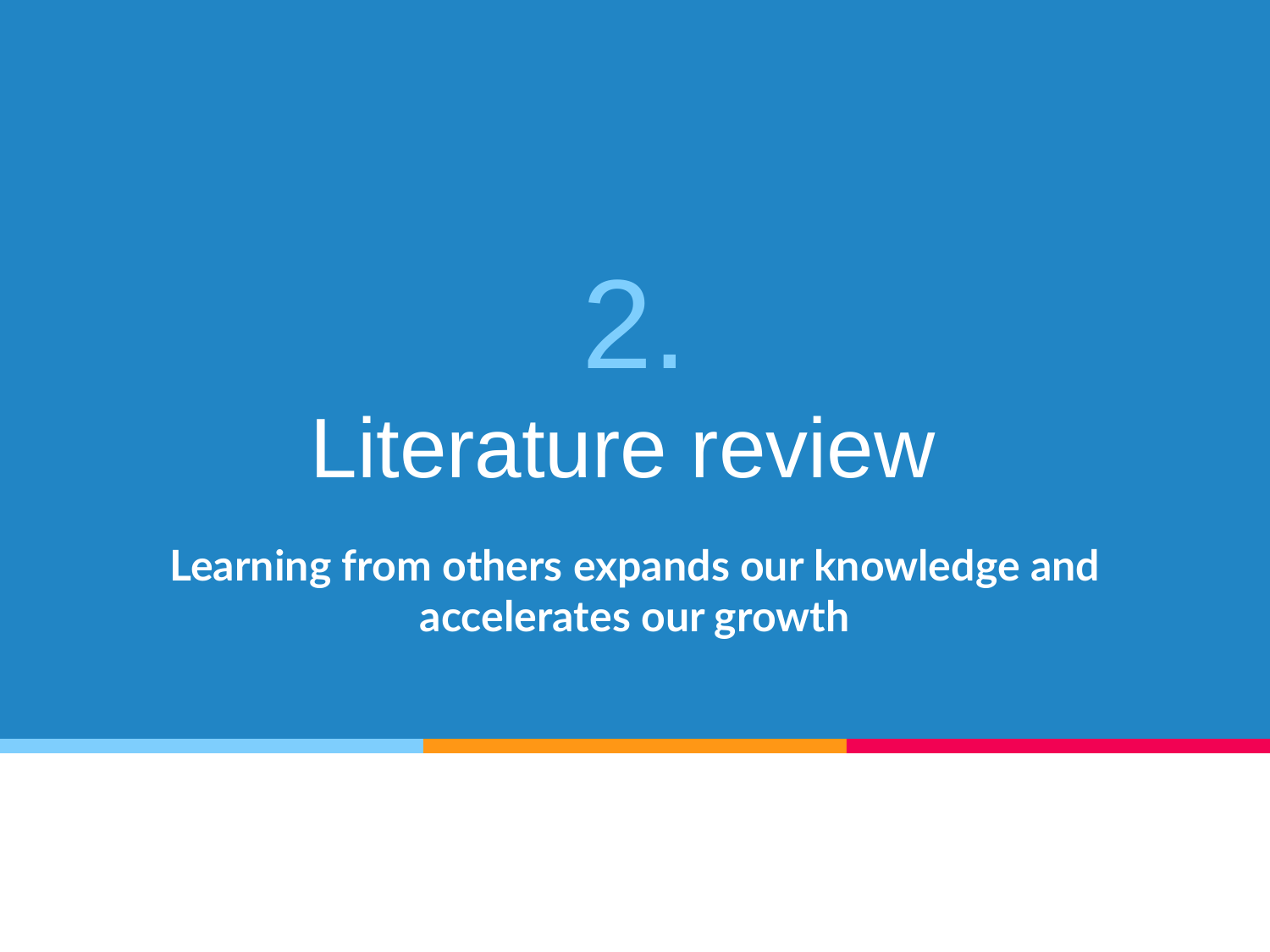

# 2.
Literature review
Learning from others expands our knowledge and accelerates our growth